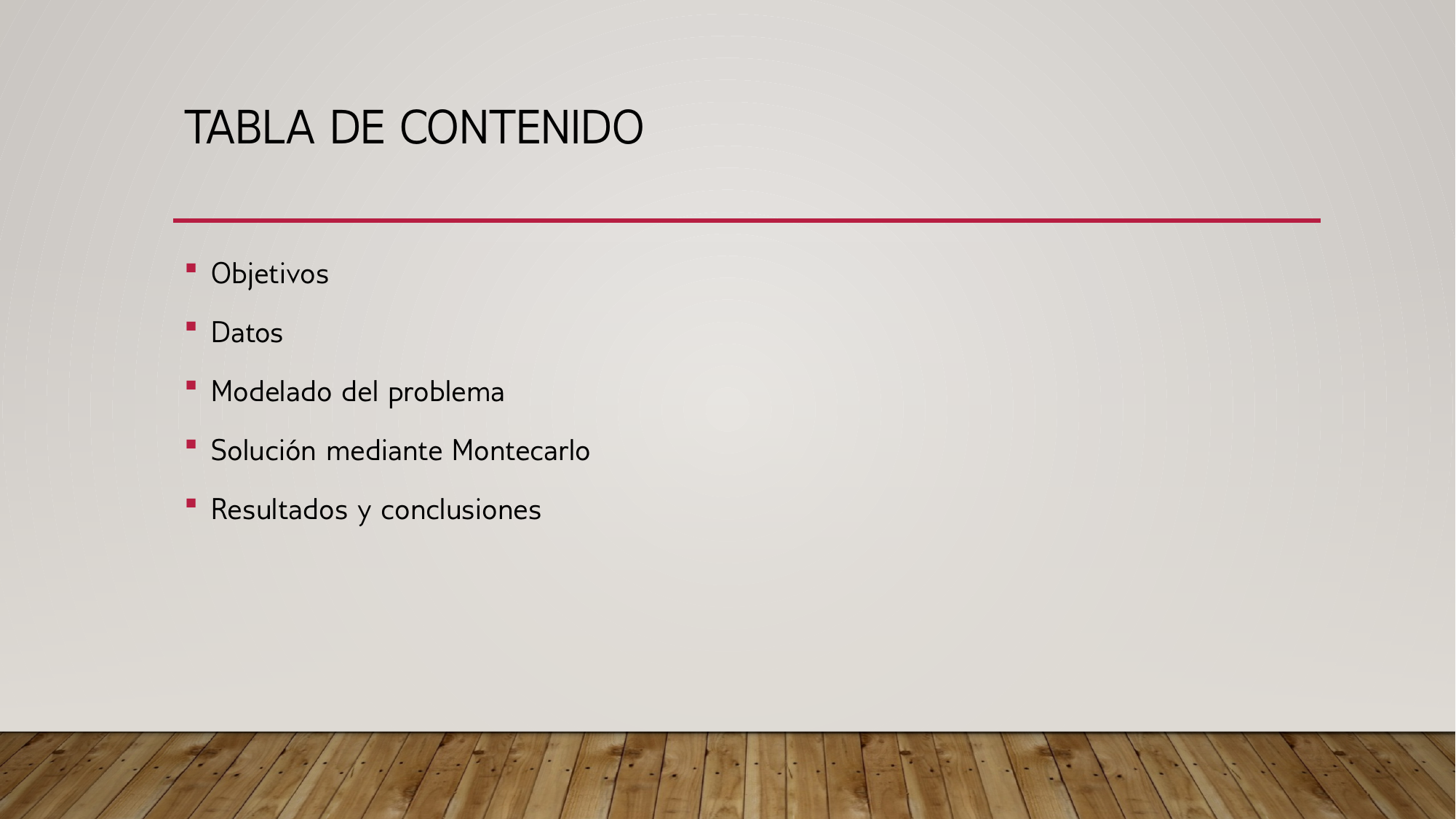

# Tabla de contenido
Objetivos
Datos
Modelado del problema
Solución mediante Montecarlo
Resultados y conclusiones